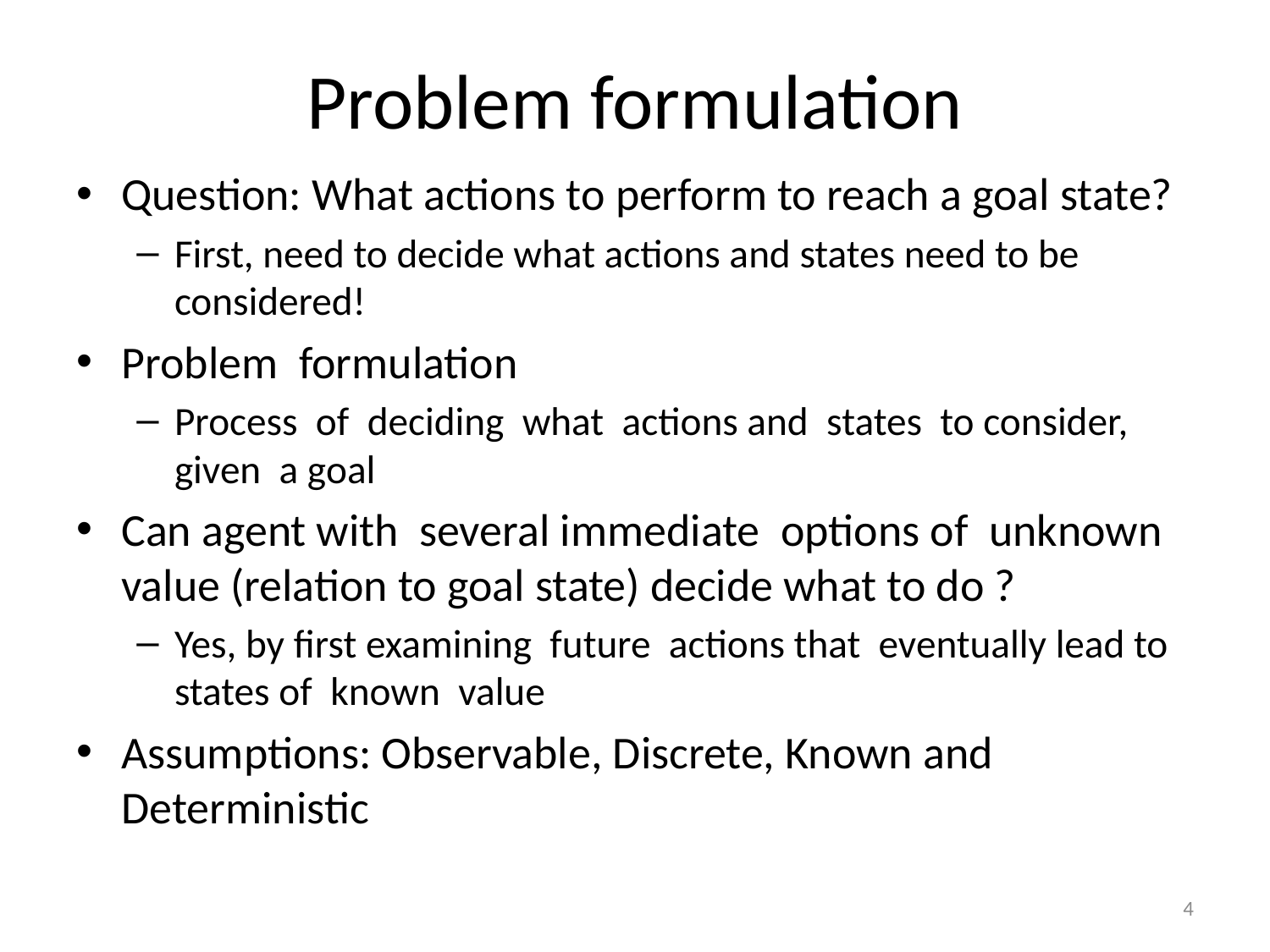

# Problem formulation
Question: What actions to perform to reach a goal state?
First, need to decide what actions and states need to be considered!
Problem  formulation
Process  of  deciding  what  actions and  states  to consider,  given  a goal
Can agent with  several immediate  options of  unknown  value (relation to goal state) decide what to do ?
Yes, by first examining  future  actions that  eventually lead to  states of  known  value
Assumptions: Observable, Discrete, Known and Deterministic
4